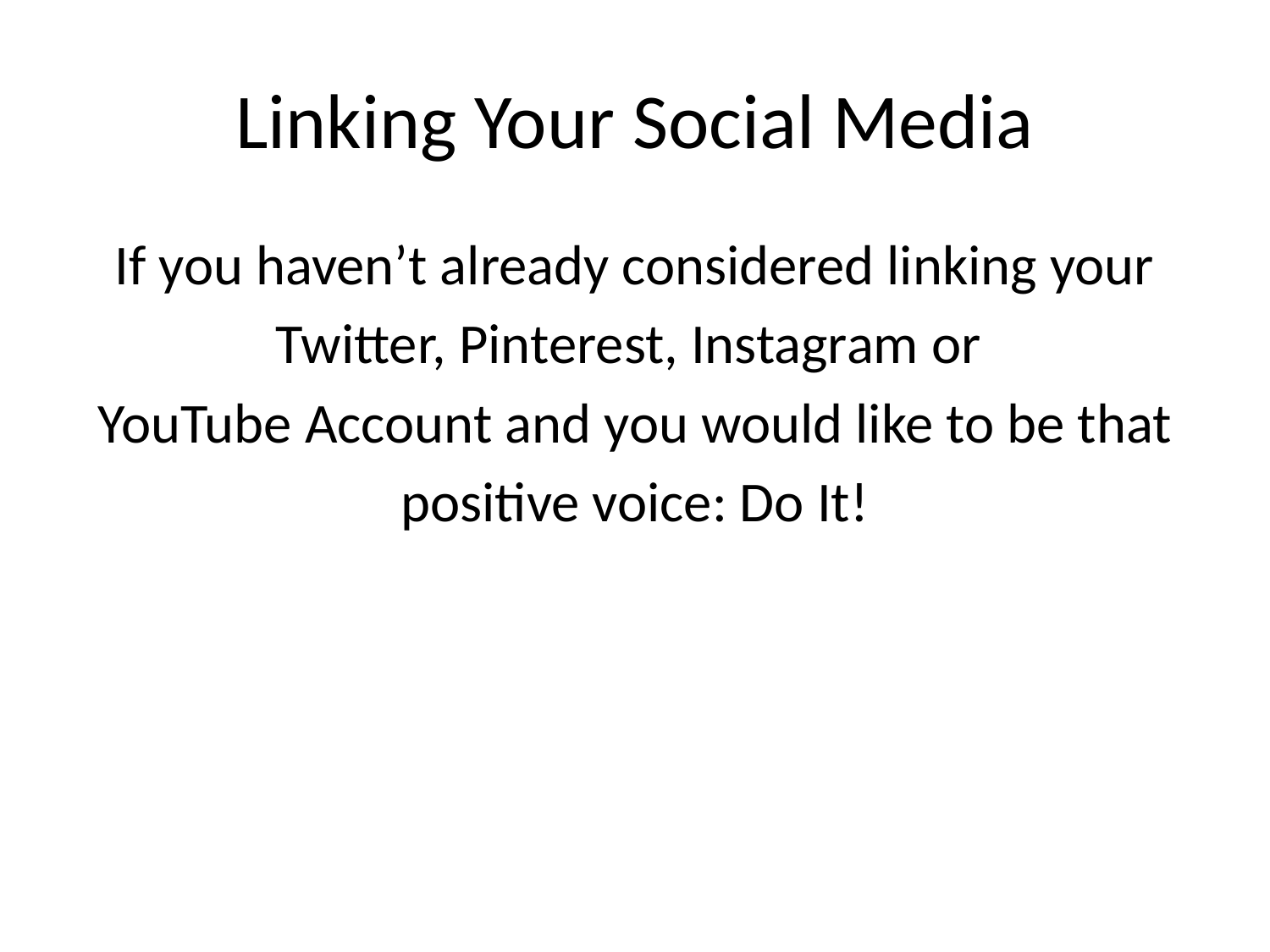

# Linking Your Social Media
If you haven’t already considered linking your
Twitter, Pinterest, Instagram or
YouTube Account and you would like to be that
positive voice: Do It!